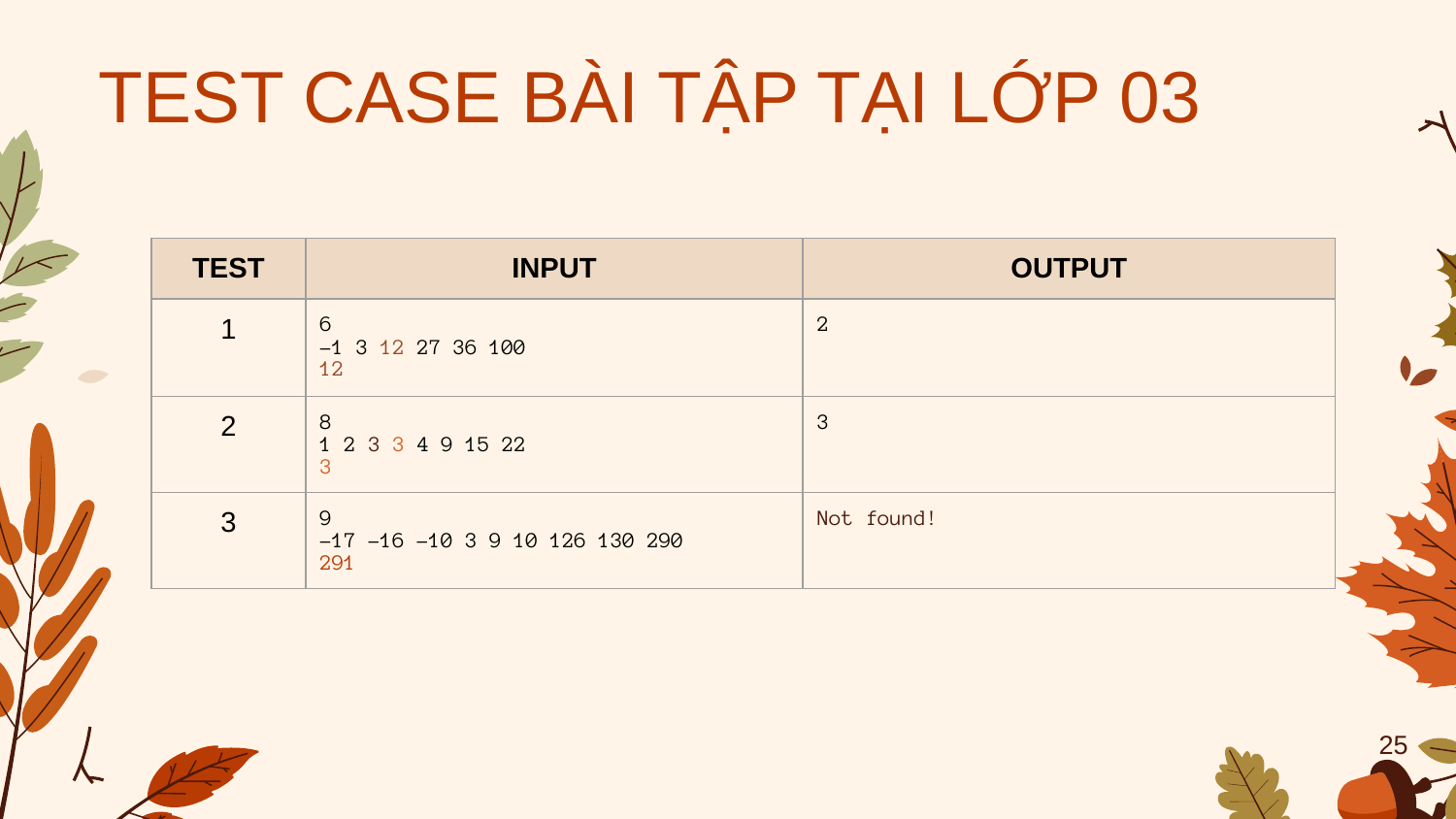

TEST CASE BÀI TẬP TẠI LỚP 03
| TEST | INPUT | OUTPUT |
| --- | --- | --- |
| 1 | 6 -1 3 12 27 36 100 12 | 2 |
| 2 | 8 1 2 3 3 4 9 15 22 3 | 3 |
| 3 | 9 -17 -16 -10 3 9 10 126 130 290 291 | Not found! |
25